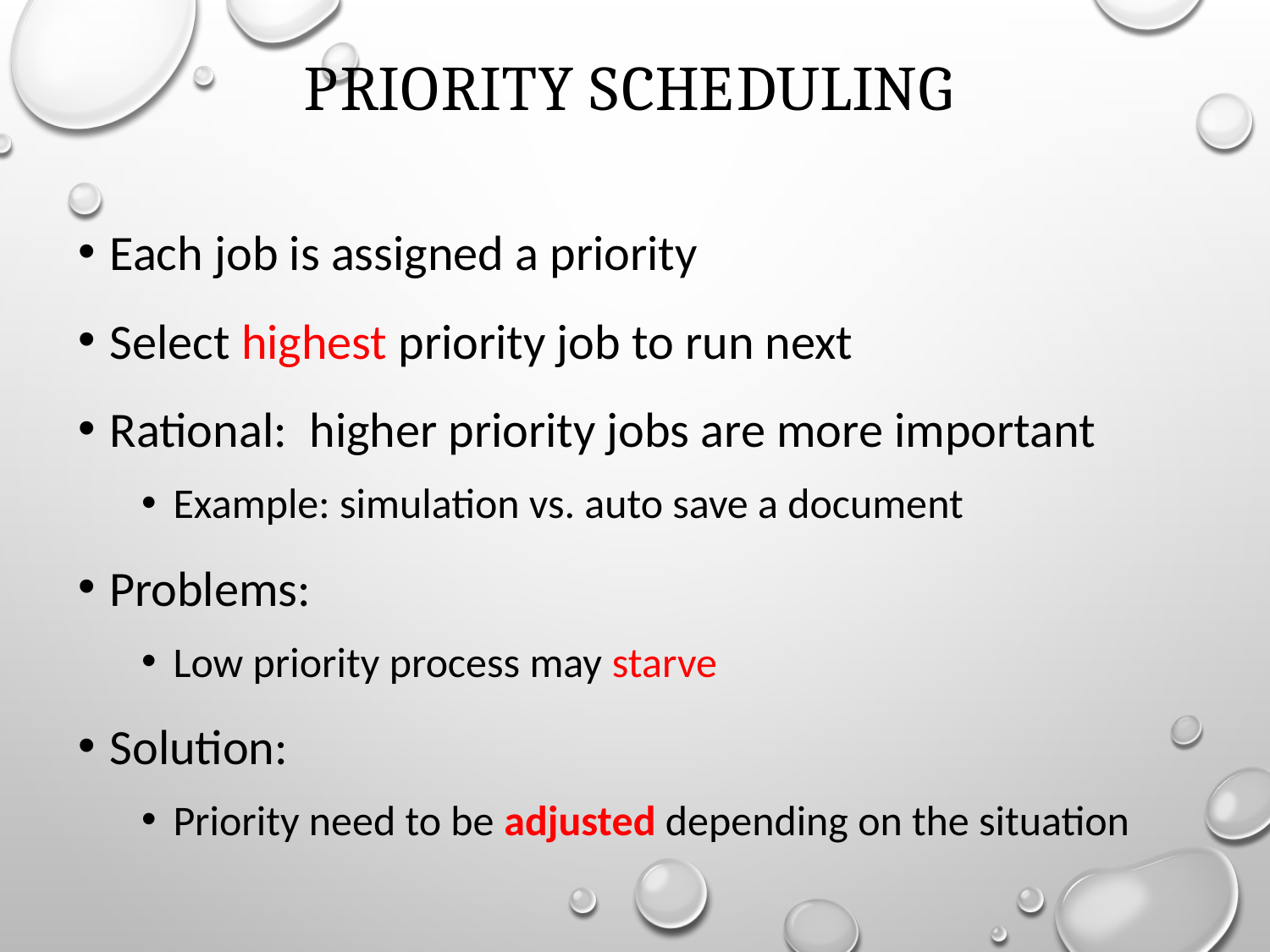

# Priority Scheduling
Each job is assigned a priority
Select highest priority job to run next
Rational:  higher priority jobs are more important
Example: simulation vs. auto save a document
Problems:
Low priority process may starve
Solution:
Priority need to be adjusted depending on the situation